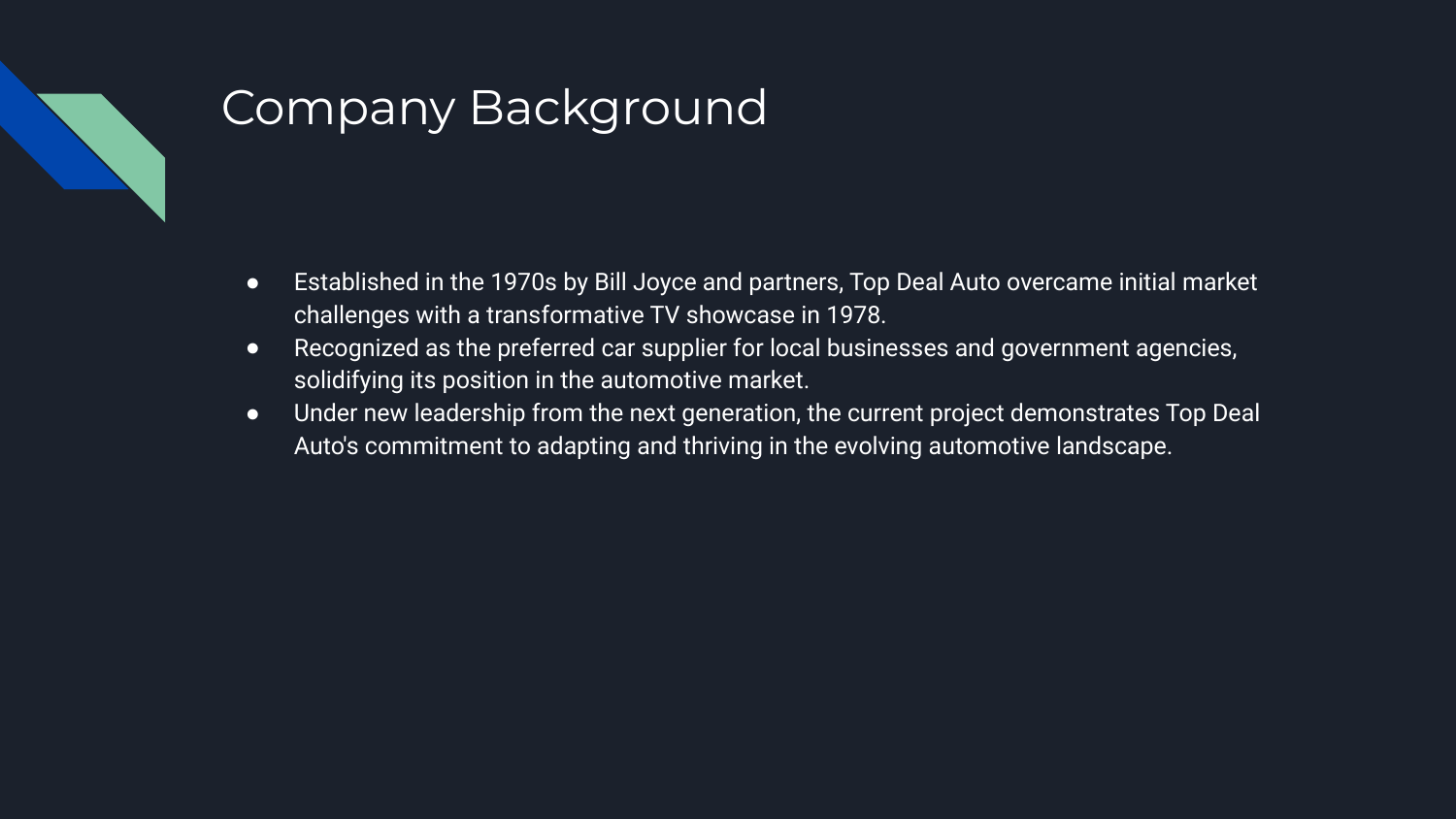

# Company Background
Established in the 1970s by Bill Joyce and partners, Top Deal Auto overcame initial market challenges with a transformative TV showcase in 1978.
Recognized as the preferred car supplier for local businesses and government agencies, solidifying its position in the automotive market.
Under new leadership from the next generation, the current project demonstrates Top Deal Auto's commitment to adapting and thriving in the evolving automotive landscape.